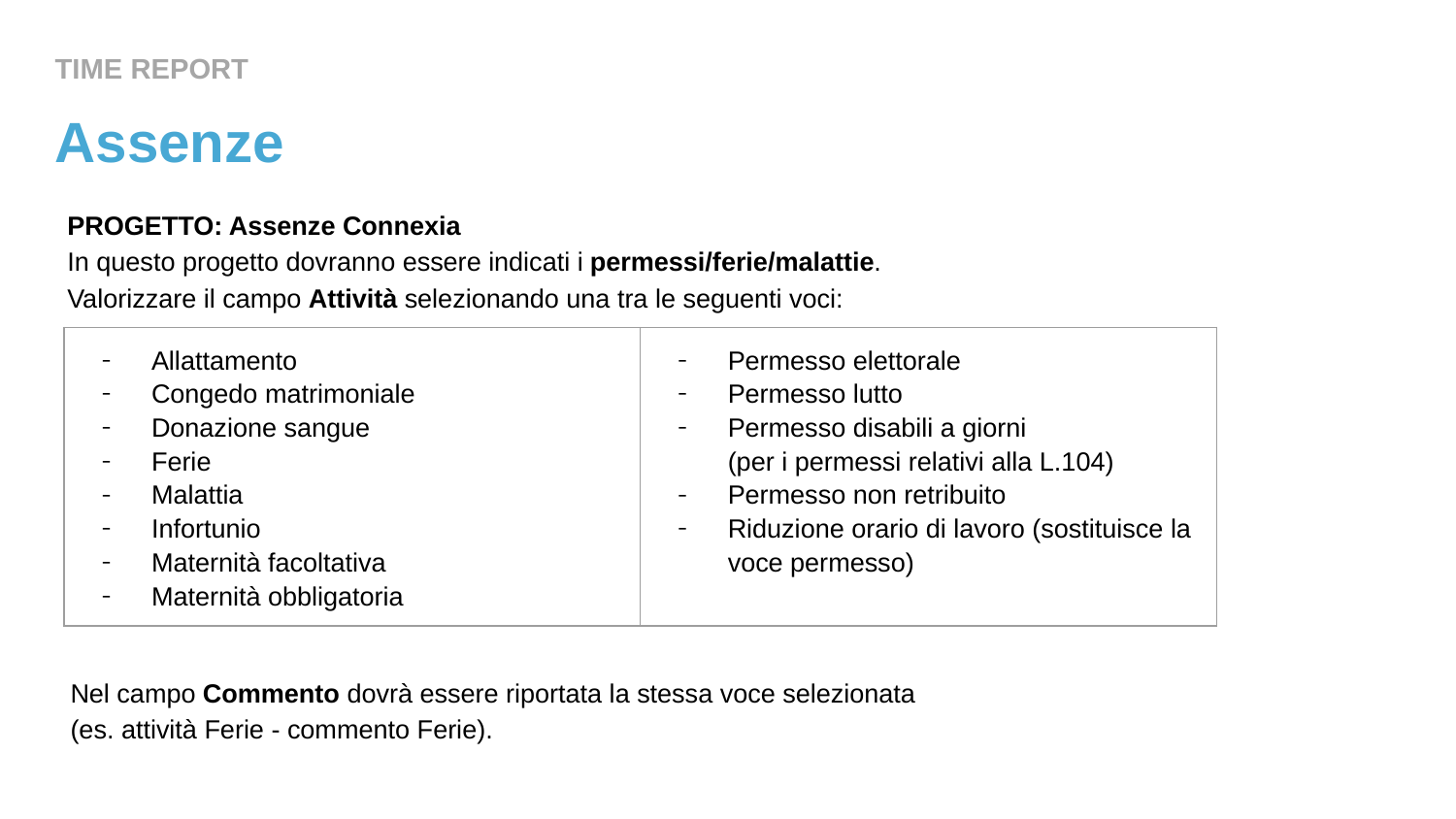

TIME REPORT
Assenze
PROGETTO: Assenze Connexia
In questo progetto dovranno essere indicati i permessi/ferie/malattie.
Valorizzare il campo Attività selezionando una tra le seguenti voci:

| Allattamento Congedo matrimoniale Donazione sangue Ferie Malattia Infortunio Maternità facoltativa Maternità obbligatoria | Permesso elettorale Permesso lutto Permesso disabili a giorni (per i permessi relativi alla L.104) Permesso non retribuito Riduzione orario di lavoro (sostituisce la voce permesso) |
| --- | --- |
Nel campo Commento dovrà essere riportata la stessa voce selezionata
(es. attività Ferie - commento Ferie).